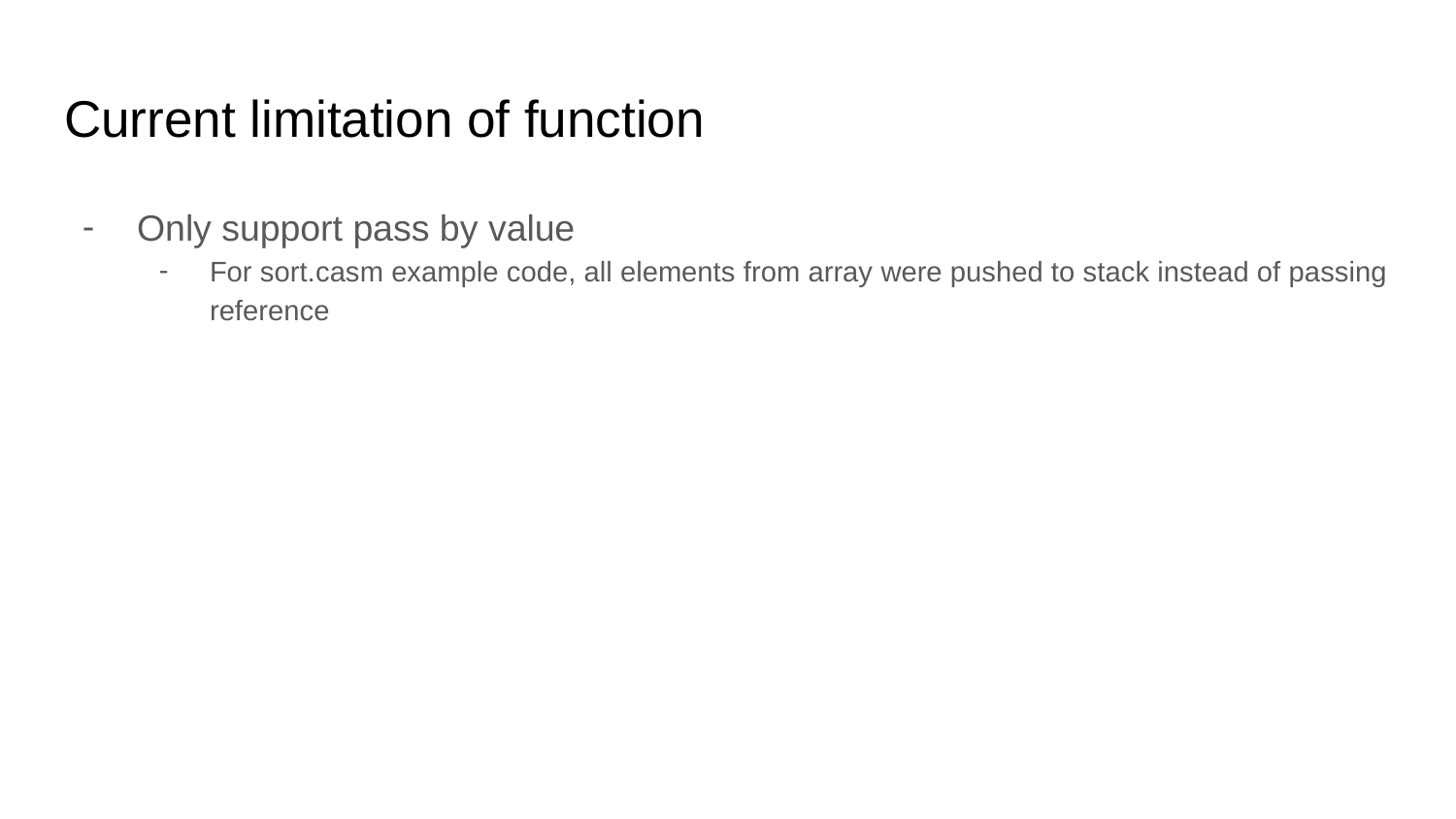

# Current limitation of function
Only support pass by value
For sort.casm example code, all elements from array were pushed to stack instead of passing reference